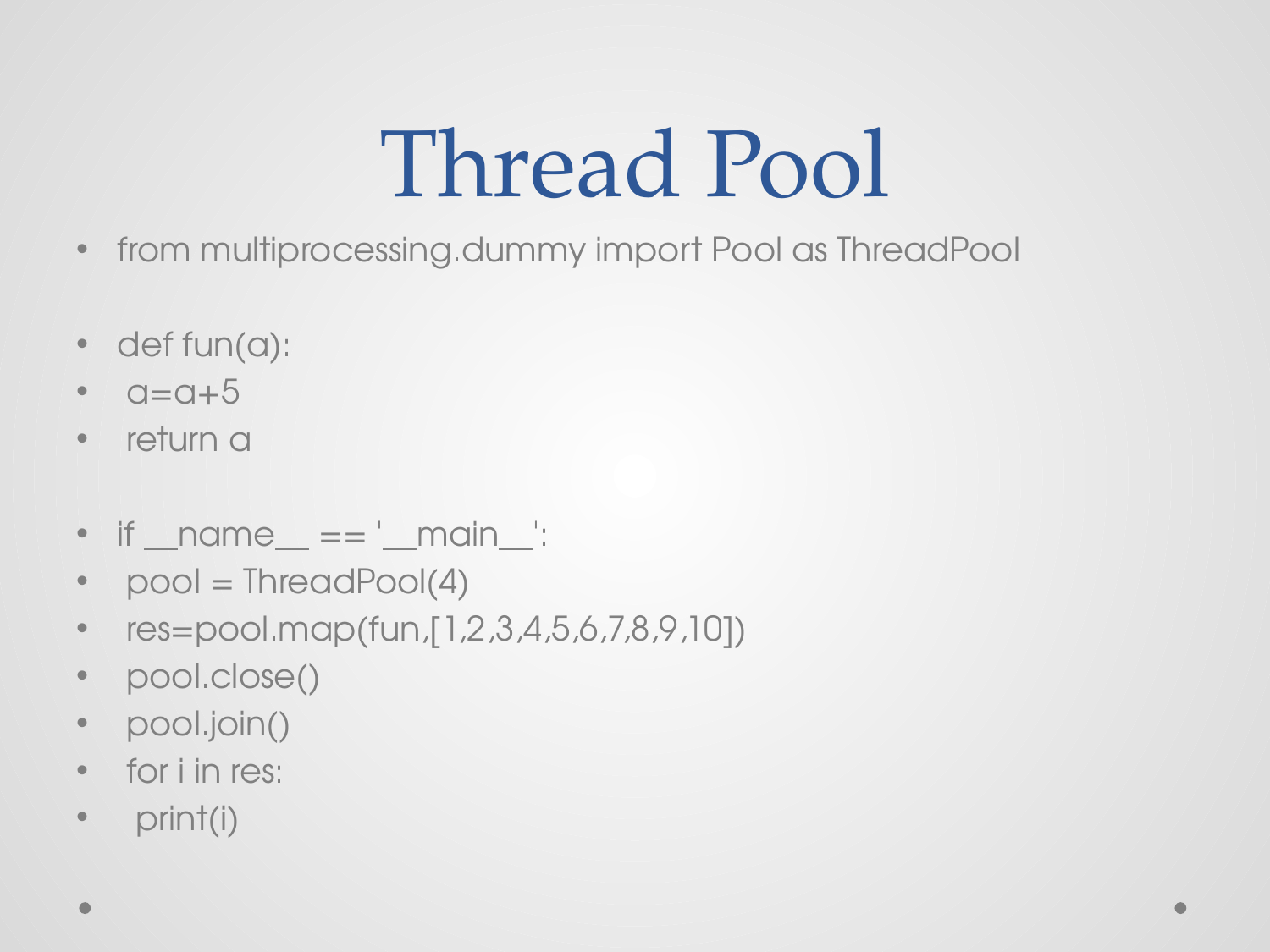

# Thread Pool
from multiprocessing.dummy import Pool as ThreadPool

def fun(a):
 a=a+5
 return a

if __name__ == '__main__':
 pool = ThreadPool(4)
 res=pool.map(fun,[1,2,3,4,5,6,7,8,9,10])
 pool.close()
 pool.join()
 for i in res:
  print(i)